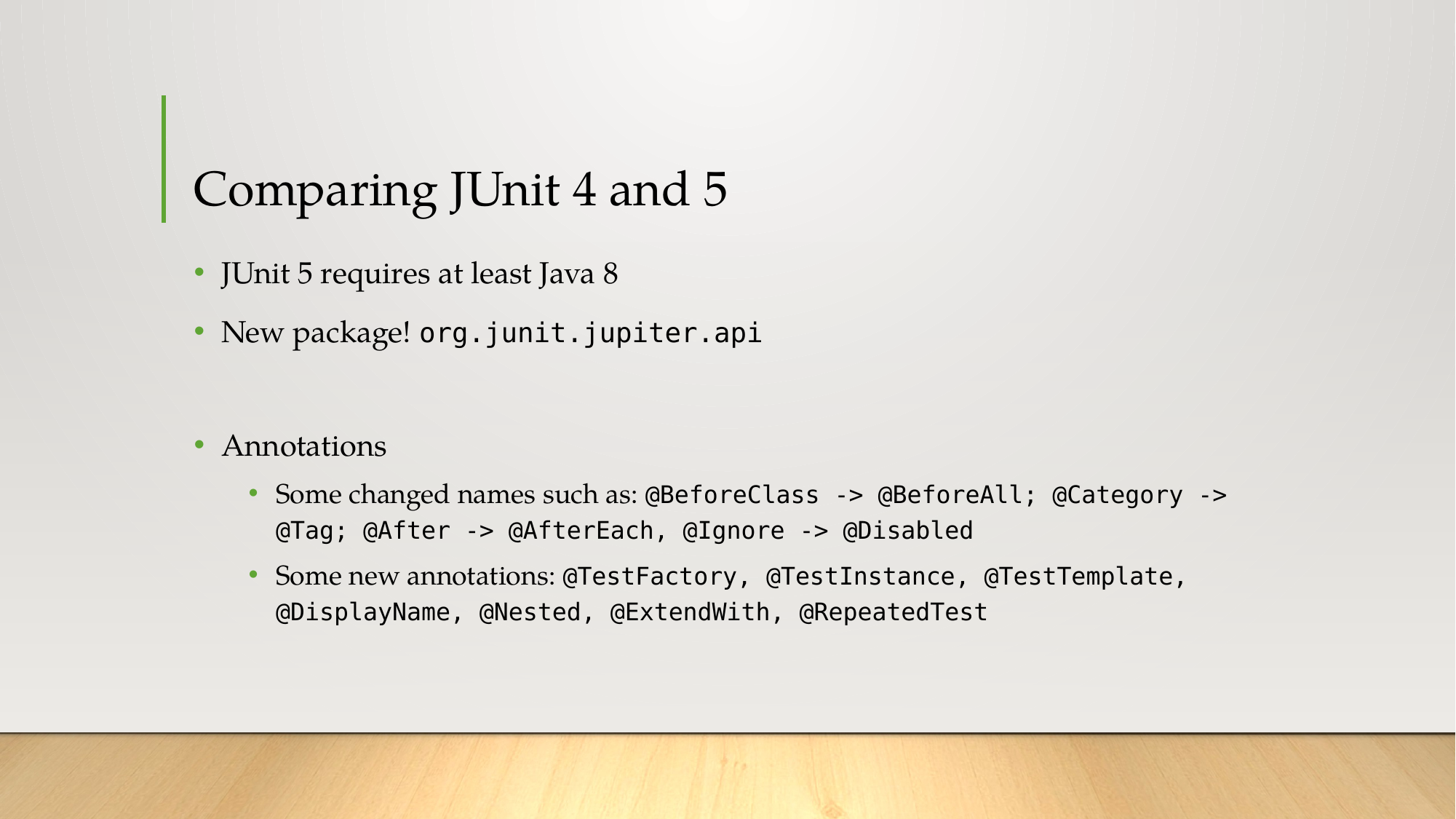

# Comparing JUnit 4 and 5
JUnit 5 requires at least Java 8
New package! org.junit.jupiter.api

Annotations
Some changed names such as: @BeforeClass -> @BeforeAll; @Category -> @Tag; @After -> @AfterEach, @Ignore -> @Disabled
Some new annotations: @TestFactory, @TestInstance, @TestTemplate, @DisplayName, @Nested, @ExtendWith, @RepeatedTest